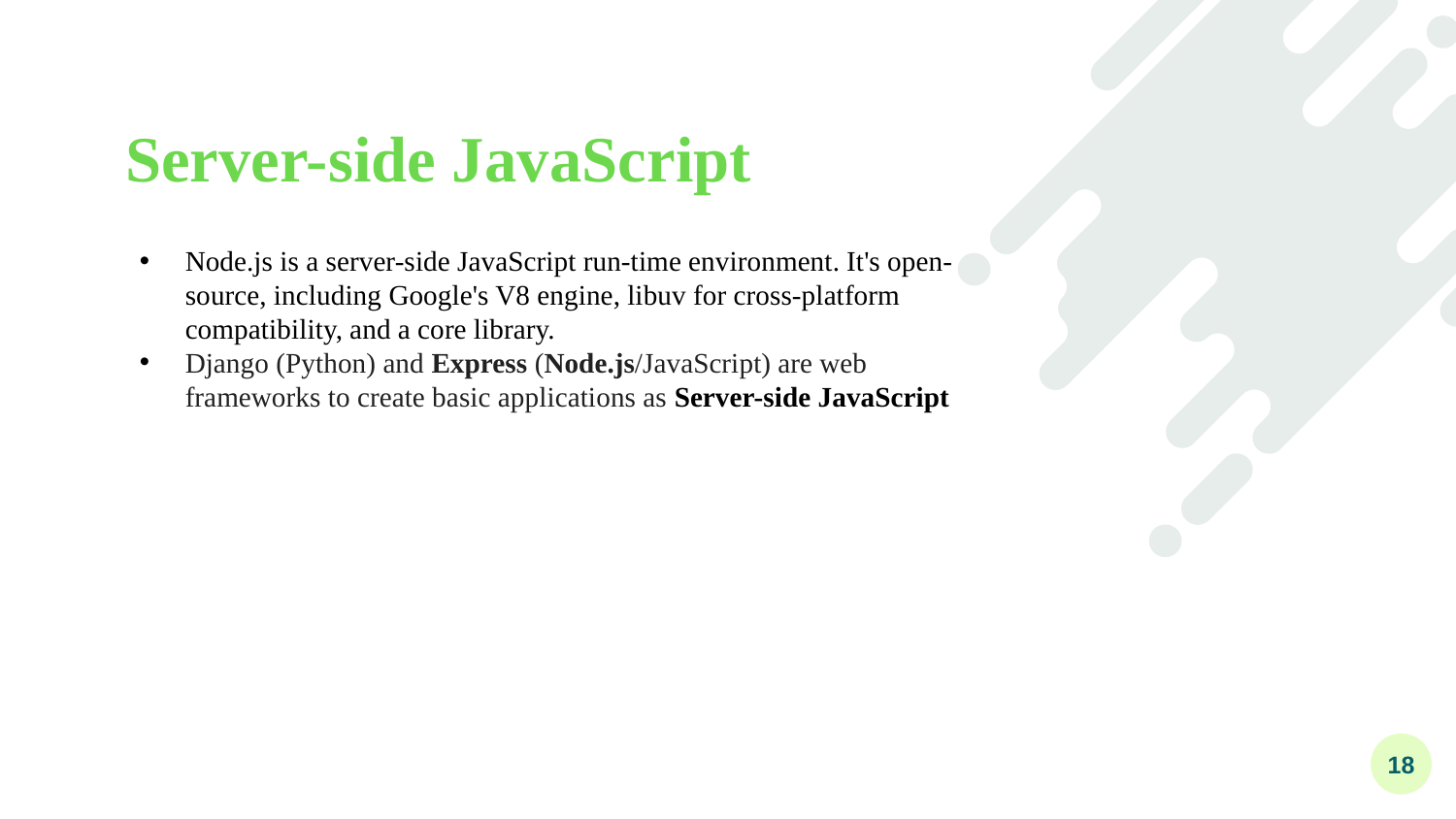

# Server-side JavaScript
Node.js is a server-side JavaScript run-time environment. It's open-source, including Google's V8 engine, libuv for cross-platform compatibility, and a core library.
Django (Python) and Express (Node.js/JavaScript) are web frameworks to create basic applications as Server-side JavaScript
18